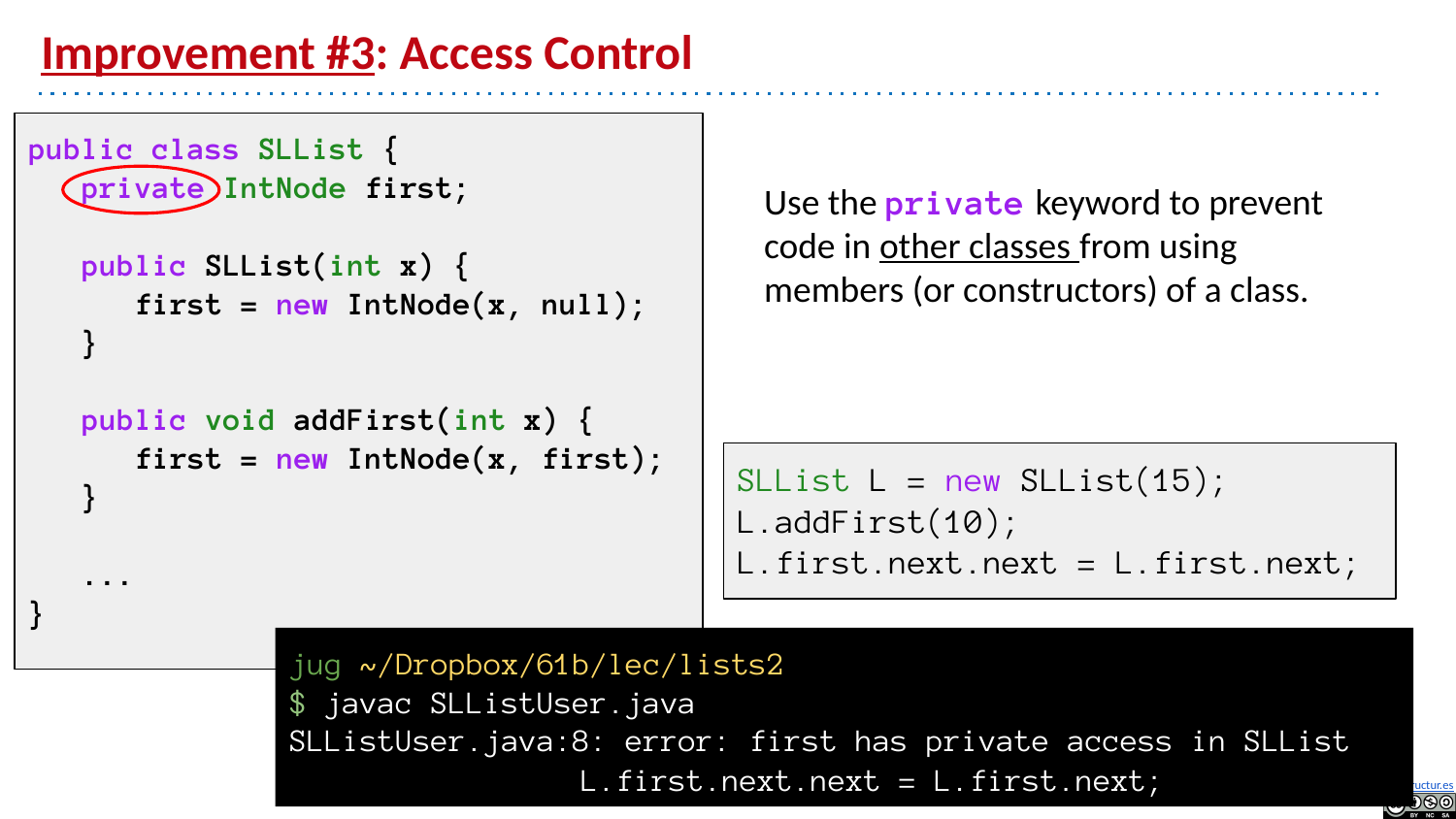

# Improvement #3: Access Control
public class SLList {
   private IntNode first;

   public SLList(int x) {
      first = new IntNode(x, null);
   }

   public void addFirst(int x) {
      first = new IntNode(x, first);
   }

   ...
}
Use the private keyword to prevent code in other classes from using members (or constructors) of a class.

SLList L = new SLList(15);
L.addFirst(10);
L.first.next.next = L.first.next;
jug ~/Dropbox/61b/lec/lists2
$ javac SLListUser.java
SLListUser.java:8: error: first has private access in SLList
		L.first.next.next = L.first.next;